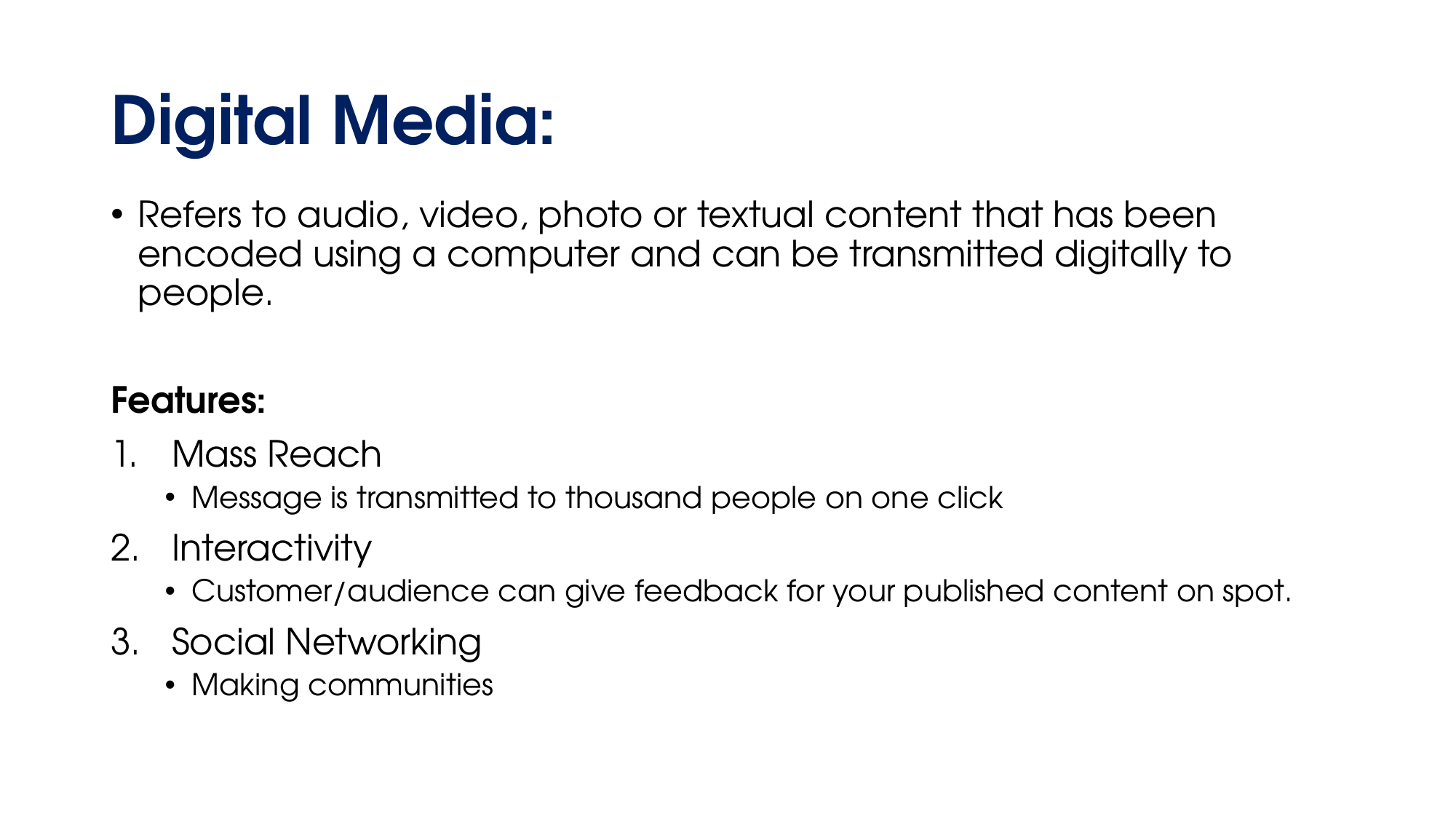

# Digital Media:
Refers to audio, video, photo or textual content that has been encoded using a computer and can be transmitted digitally to people.

Features:
Mass Reach
Message is transmitted to thousand people on one click
Interactivity
Customer/audience can give feedback for your published content on spot.
Social Networking
Making communities